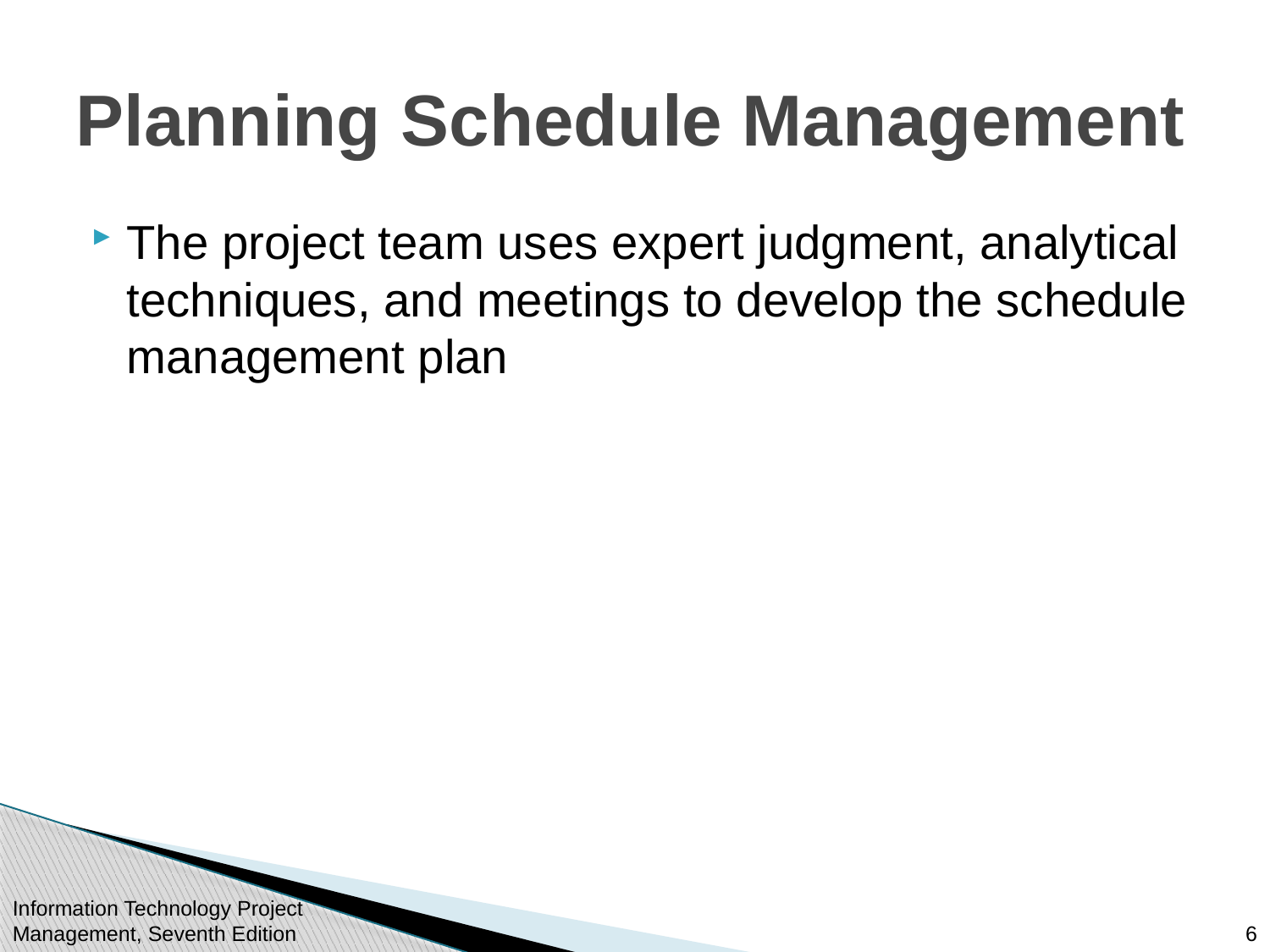

# Planning Schedule Management
The project team uses expert judgment, analytical techniques, and meetings to develop the schedule management plan
6